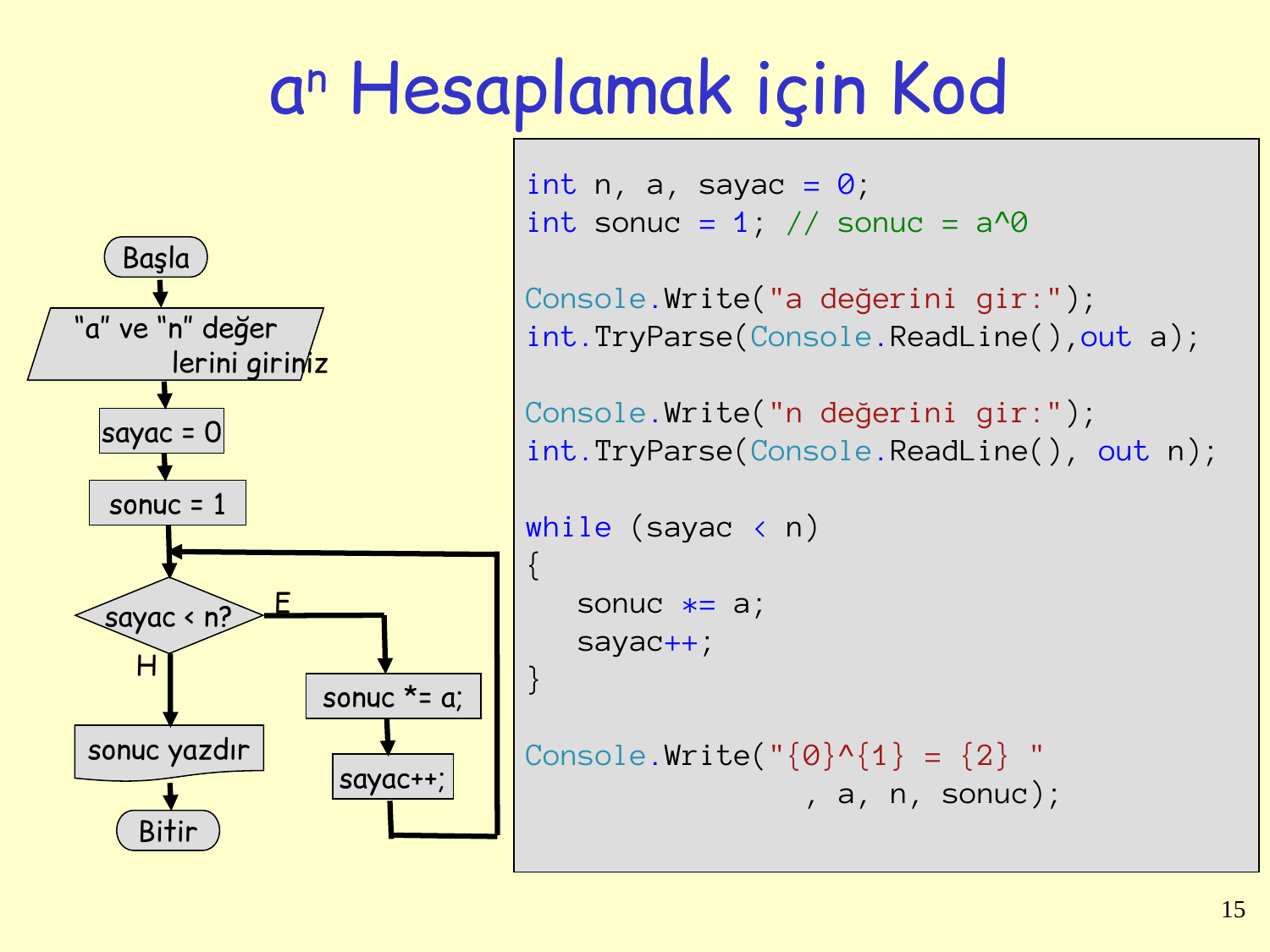

# an Hesaplamak için Kod
int n, a, sayac = 0;
int sonuc = 1; // sonuc = a^0

Console.Write("a değerini gir:");
int.TryParse(Console.ReadLine(),out a);

Console.Write("n değerini gir:");
int.TryParse(Console.ReadLine(), out n);

while (sayac < n)
{
   sonuc *= a;
   sayac++;
}

Console.Write("{0}^{1} = {2} "
                , a, n, sonuc);

Başla

“a” ve “n” değer
lerini giriniz

sayac = 0

sonuc = 1

sayac < n?
E

H

sonuc *= a;

sonuc yazdır
sayac++;

Bitir

15